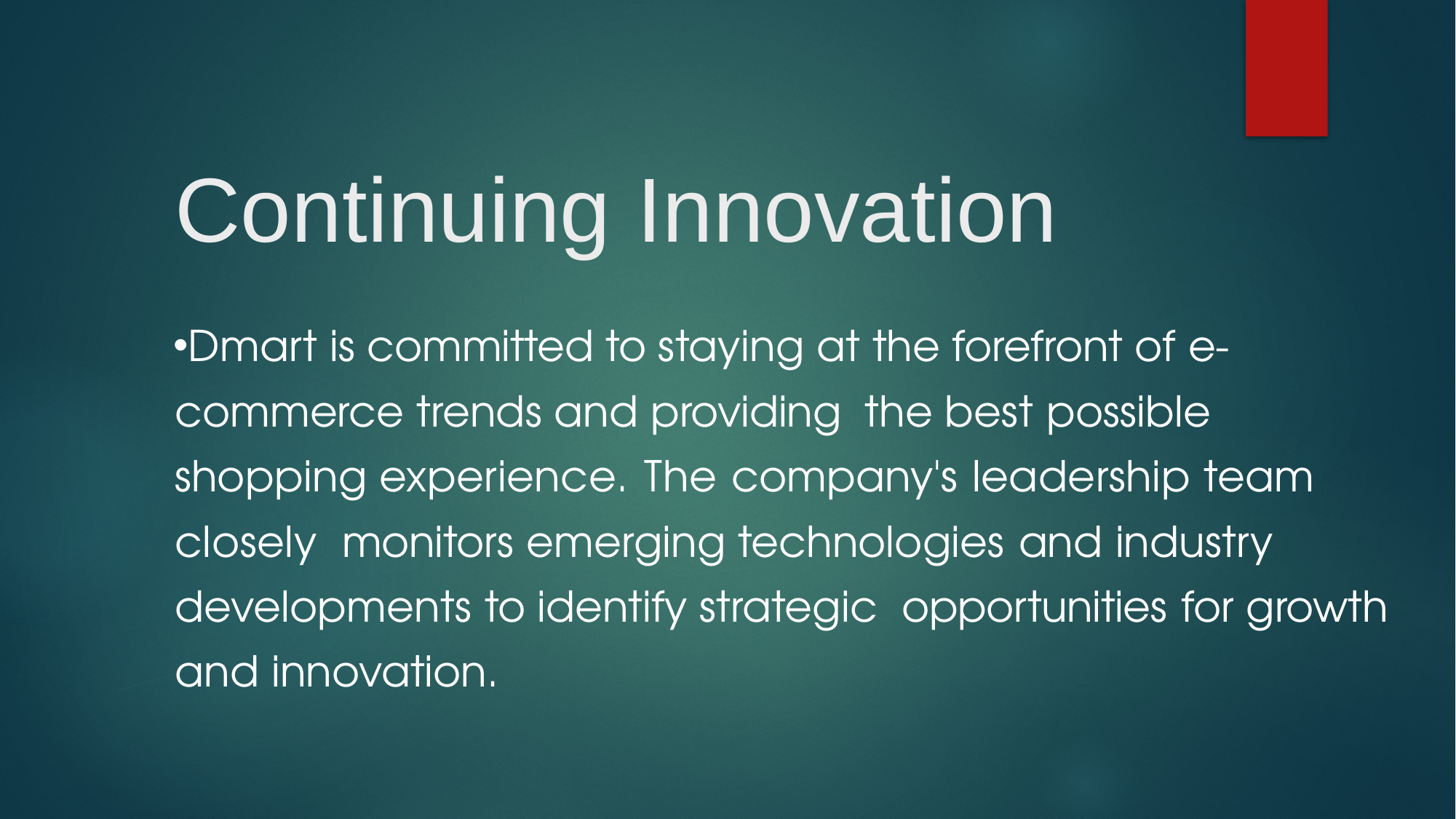

# Continuing Innovation
Dmart is committed to staying at the forefront of e-commerce trends and providing  the best possible shopping experience. The company's leadership team closely  monitors emerging technologies and industry developments to identify strategic  opportunities for growth and innovation.